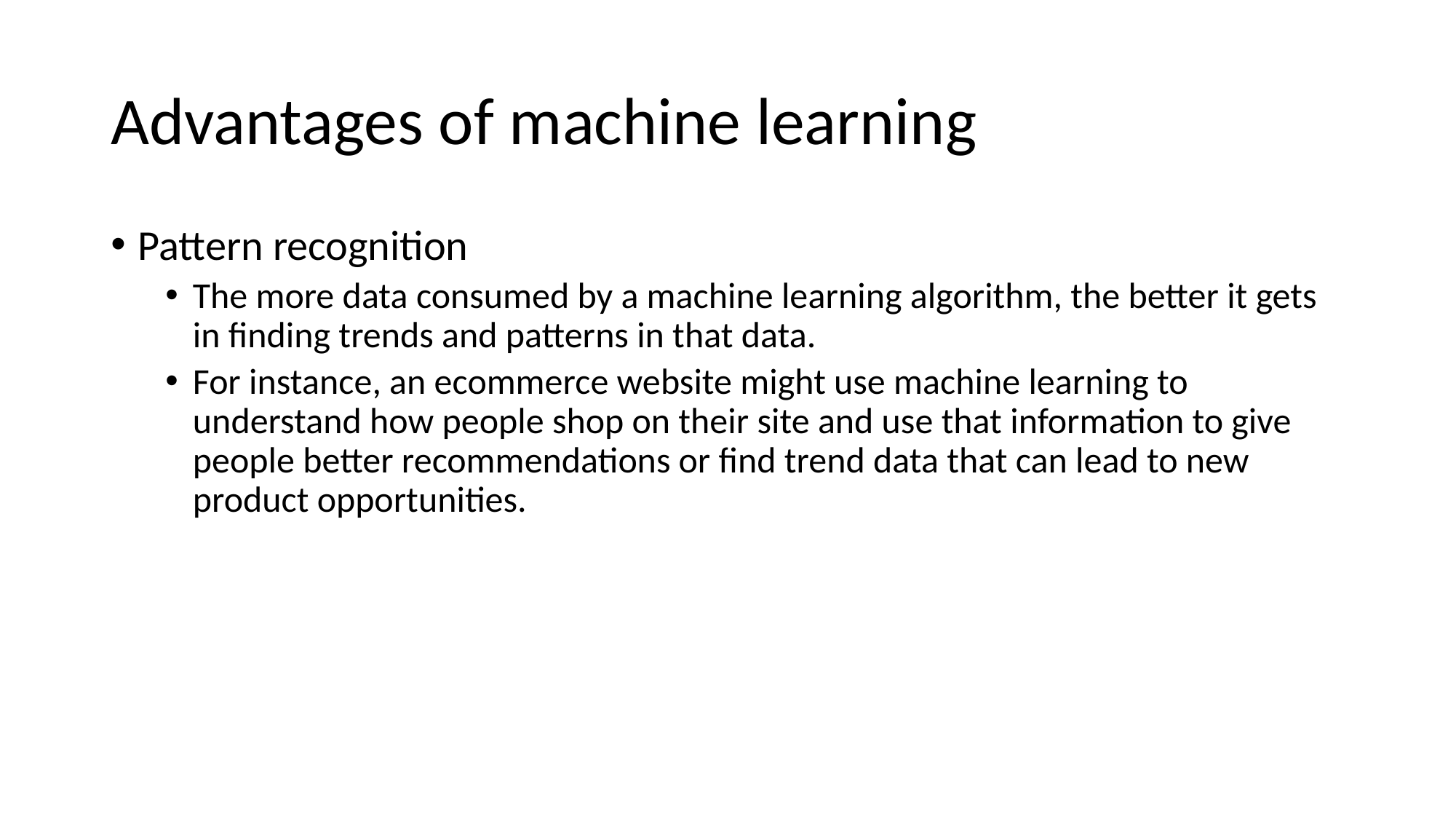

# Advantages of machine learning
Pattern recognition
The more data consumed by a machine learning algorithm, the better it gets in finding trends and patterns in that data.
For instance, an ecommerce website might use machine learning to understand how people shop on their site and use that information to give people better recommendations or find trend data that can lead to new product opportunities.